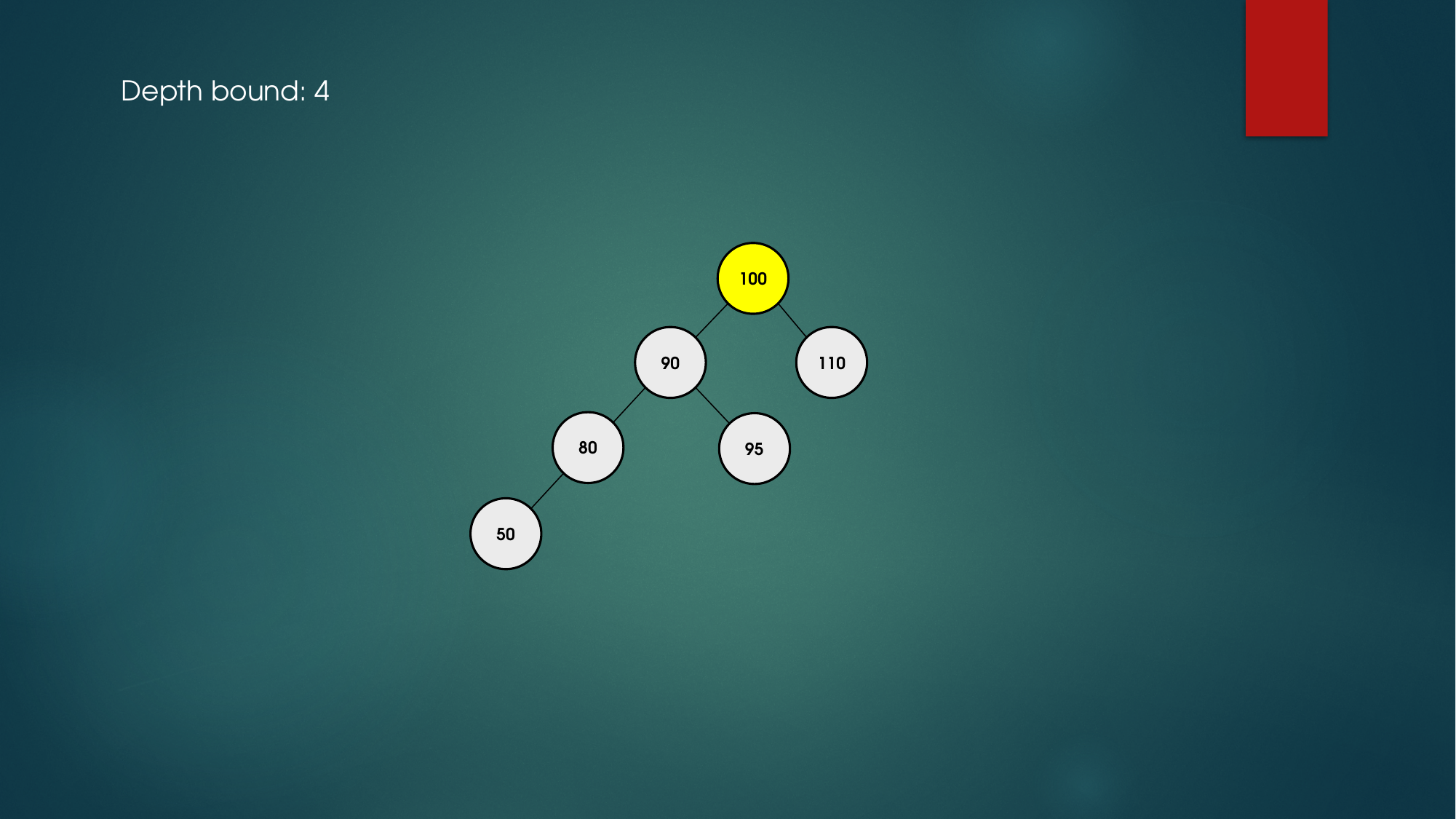

Depth bound: 4
100
90
110
80
95
50